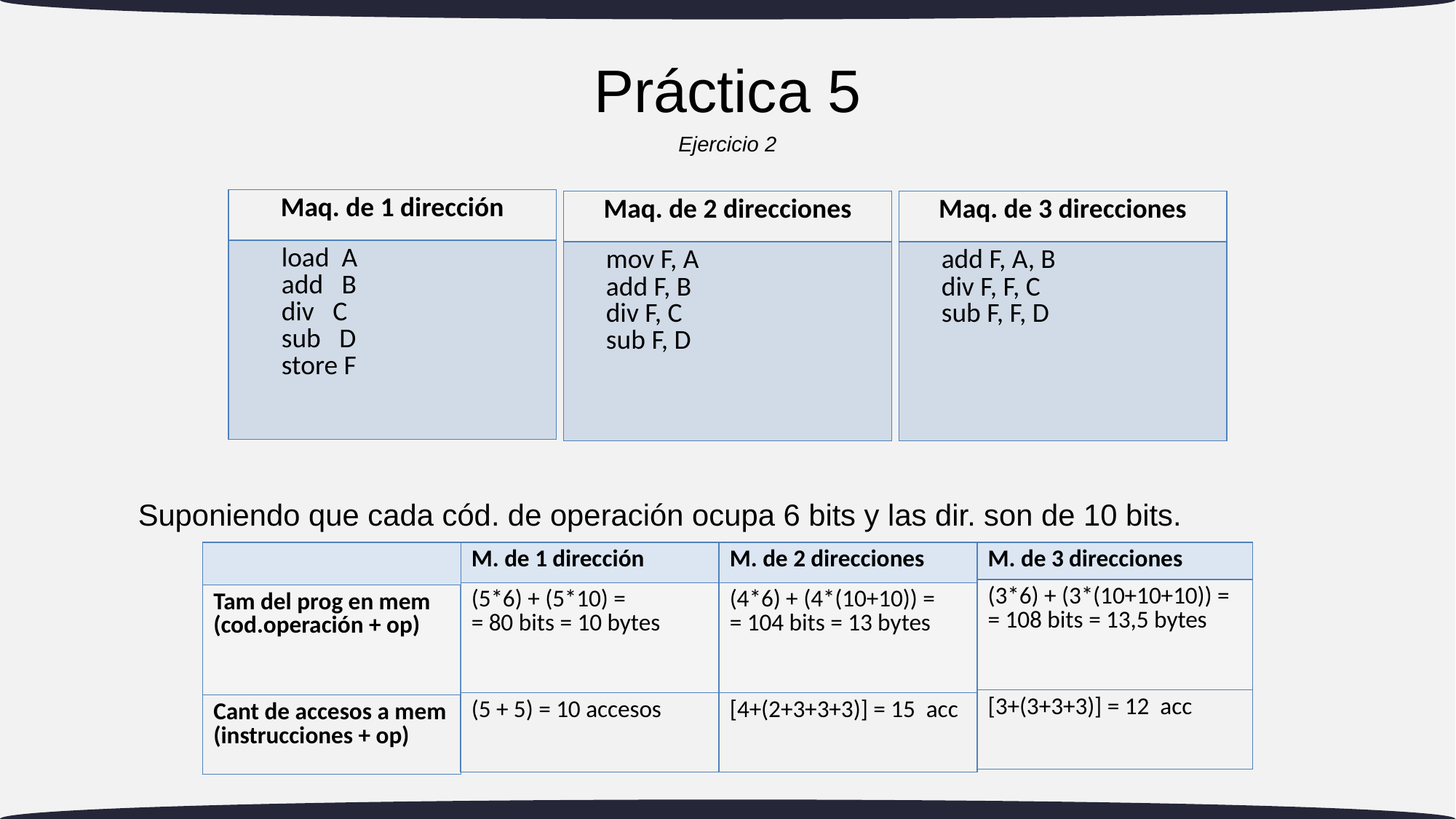

# Práctica 5
Ejercicio 2
| Maq. de 1 dirección |
| --- |
| load A add B div C sub D store F |
| Maq. de 2 direcciones |
| --- |
| mov F, A add F, B div F, C sub F, D |
| Maq. de 3 direcciones |
| --- |
| add F, A, B div F, F, C sub F, F, D |
Suponiendo que cada cód. de operación ocupa 6 bits y las dir. son de 10 bits.
|  |
| --- |
| Tam del prog en mem (cod.operación + op) |
| Cant de accesos a mem (instrucciones + op) |
| M. de 1 dirección |
| --- |
| (5\*6) + (5\*10) = = 80 bits = 10 bytes |
| (5 + 5) = 10 accesos |
| M. de 2 direcciones |
| --- |
| (4\*6) + (4\*(10+10)) = = 104 bits = 13 bytes |
| [4+(2+3+3+3)] = 15 acc |
| M. de 3 direcciones |
| --- |
| (3\*6) + (3\*(10+10+10)) = = 108 bits = 13,5 bytes |
| [3+(3+3+3)] = 12 acc |